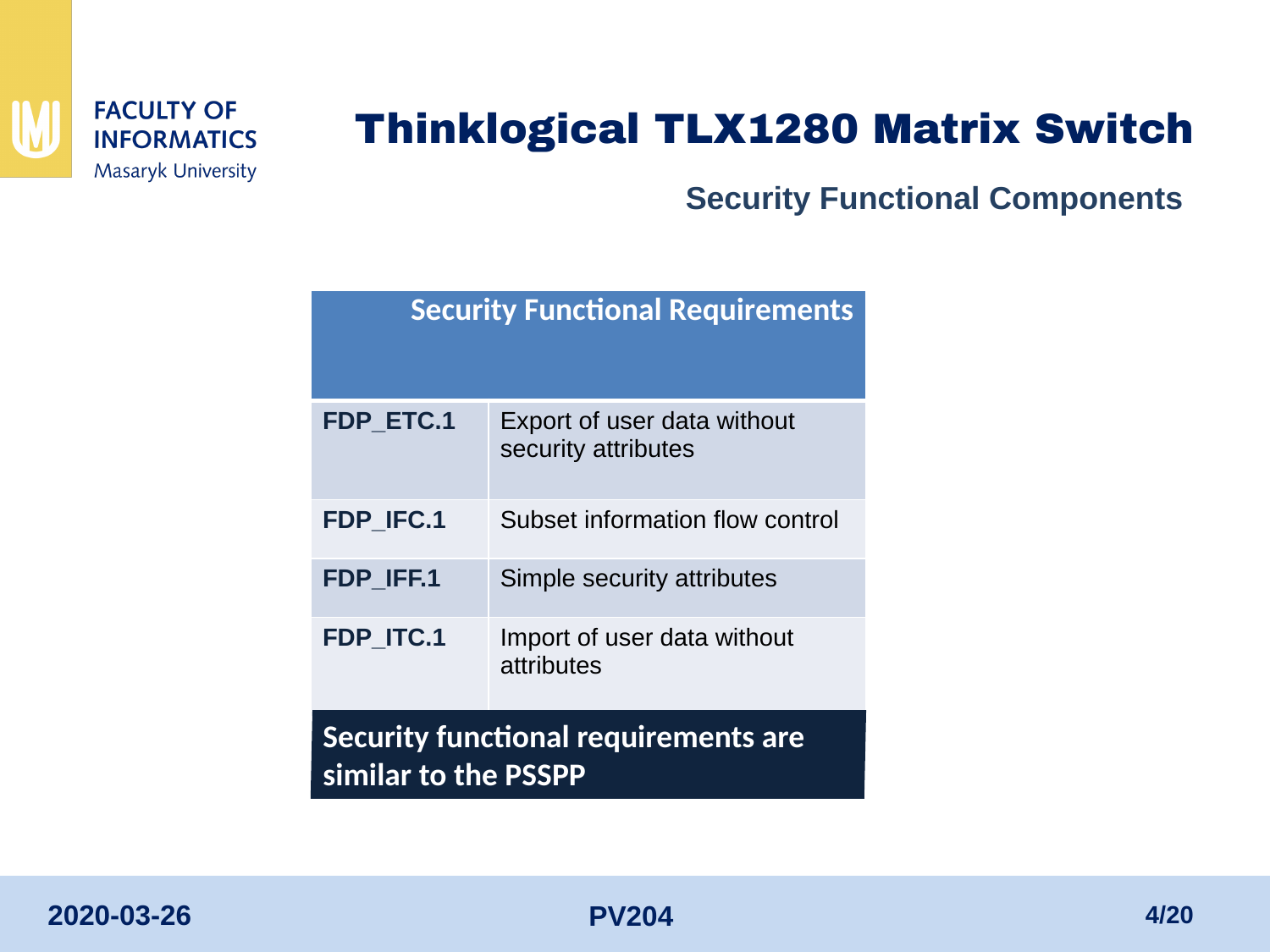

# Thinklogical TLX1280 Matrix Switch
Security Functional Components
| Security Functional Requirements |  |
| --- | --- |
| FDP\_ETC.1 | Export of user data without security attributes |
| FDP\_IFC.1 | Subset information flow control |
| FDP\_IFF.1 | Simple security attributes |
| FDP\_ITC.1 | Import of user data without attributes |
Security functional requirements are similar to the PSSPP
4/20
2020-03-26
PV204